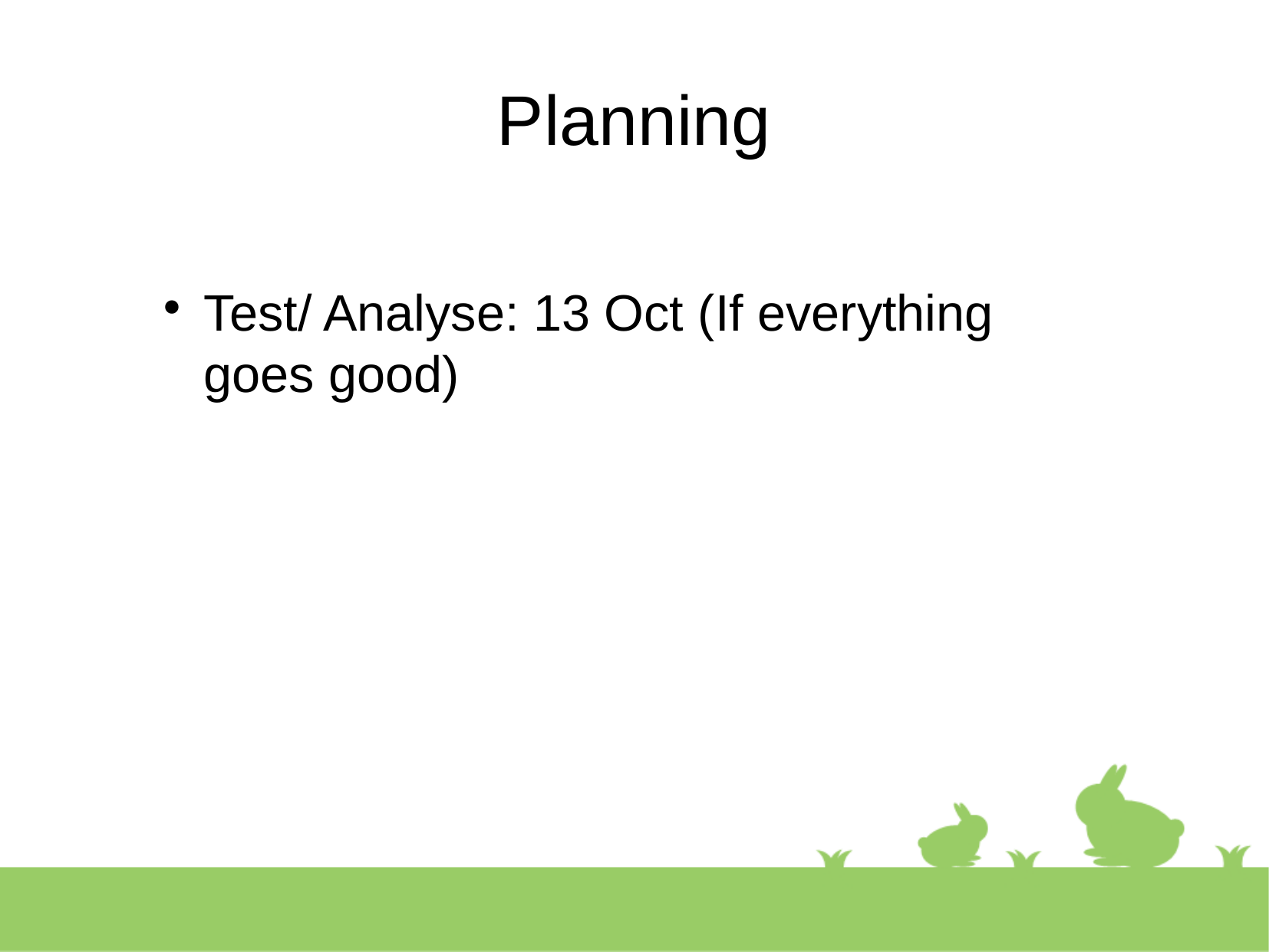

Planning

Test/ Analyse: 13 Oct (If everything goes good)